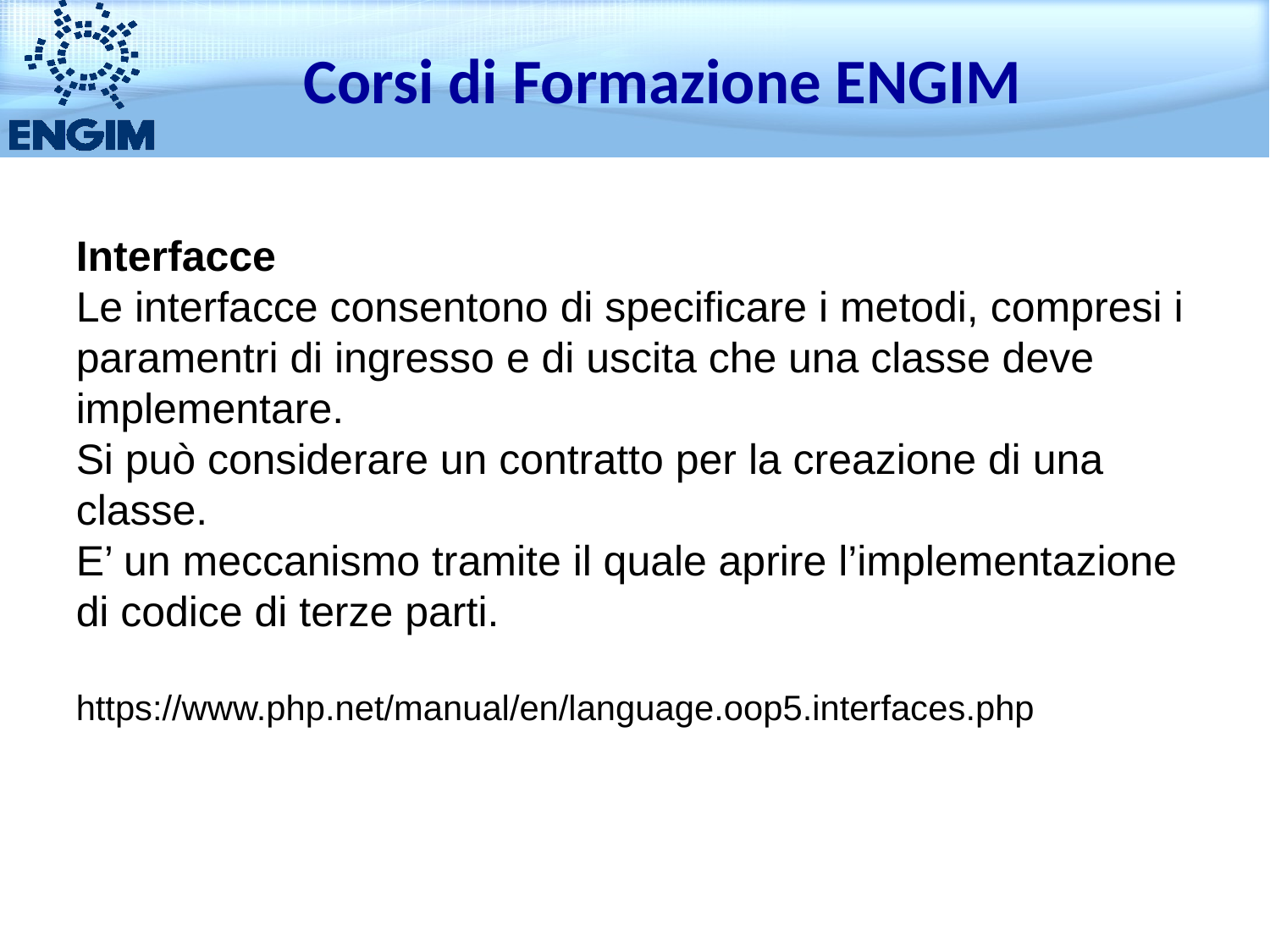

Corsi di Formazione ENGIM
Interfacce
Le interfacce consentono di specificare i metodi, compresi i paramentri di ingresso e di uscita che una classe deve implementare.
Si può considerare un contratto per la creazione di una classe.
E’ un meccanismo tramite il quale aprire l’implementazione di codice di terze parti.

https://www.php.net/manual/en/language.oop5.interfaces.php